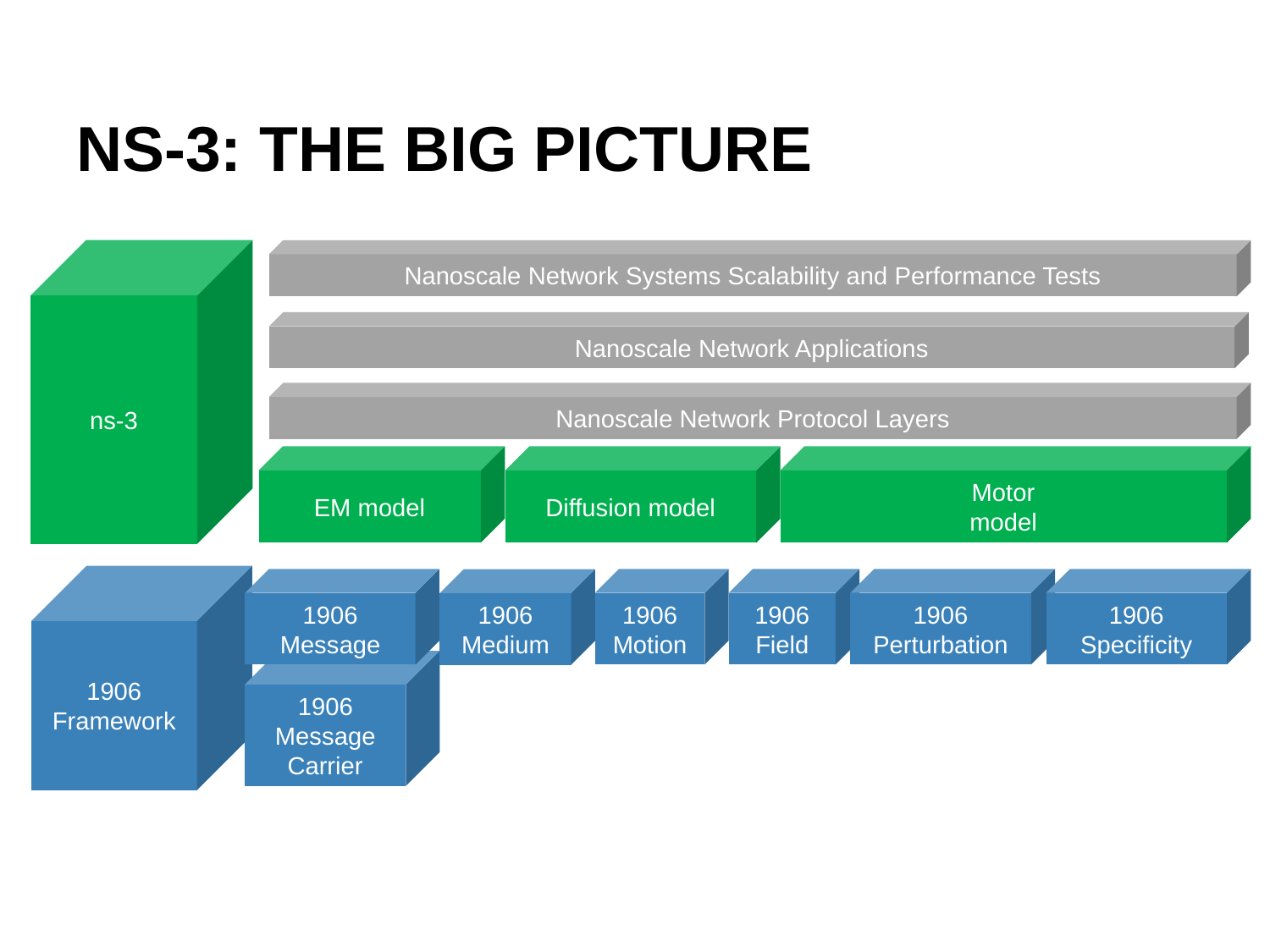

# NS-3: THE BIG PICTURE
ns-3
Nanoscale Network Systems Scalability and Performance Tests
Nanoscale Network Applications
Nanoscale Network Protocol Layers
EM model
Diffusion model
Motor
model
1906 Framework
1906 Message
1906 Motion
1906 Field
1906 Perturbation
1906 Specificity
1906 Medium
1906 Message Carrier